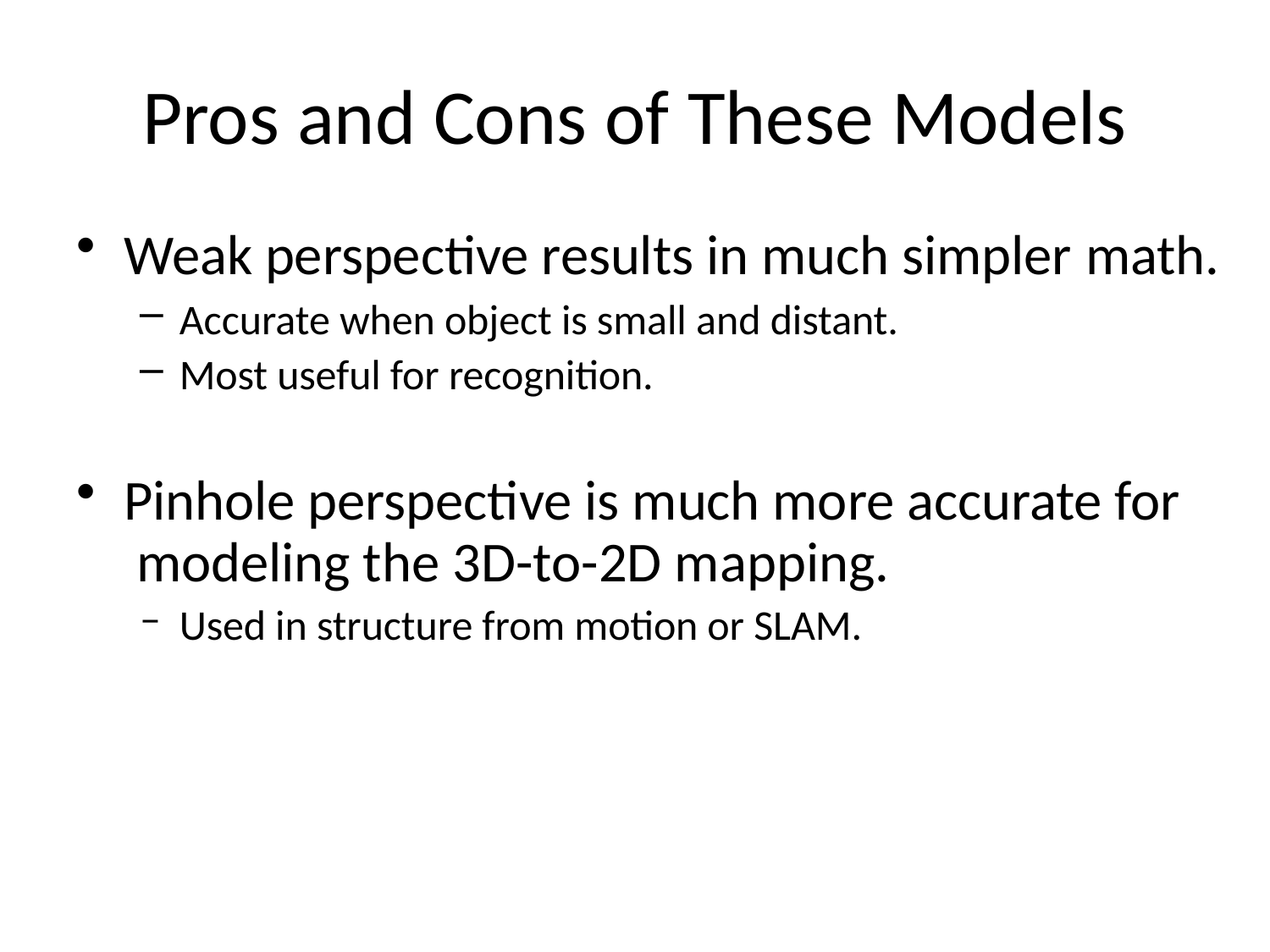

# Pros and Cons of These Models
Weak perspective results in much simpler math.
Accurate when object is small and distant.
Most useful for recognition.

Pinhole perspective is much more accurate for  modeling the 3D-to-2D mapping.
Used in structure from motion or SLAM.